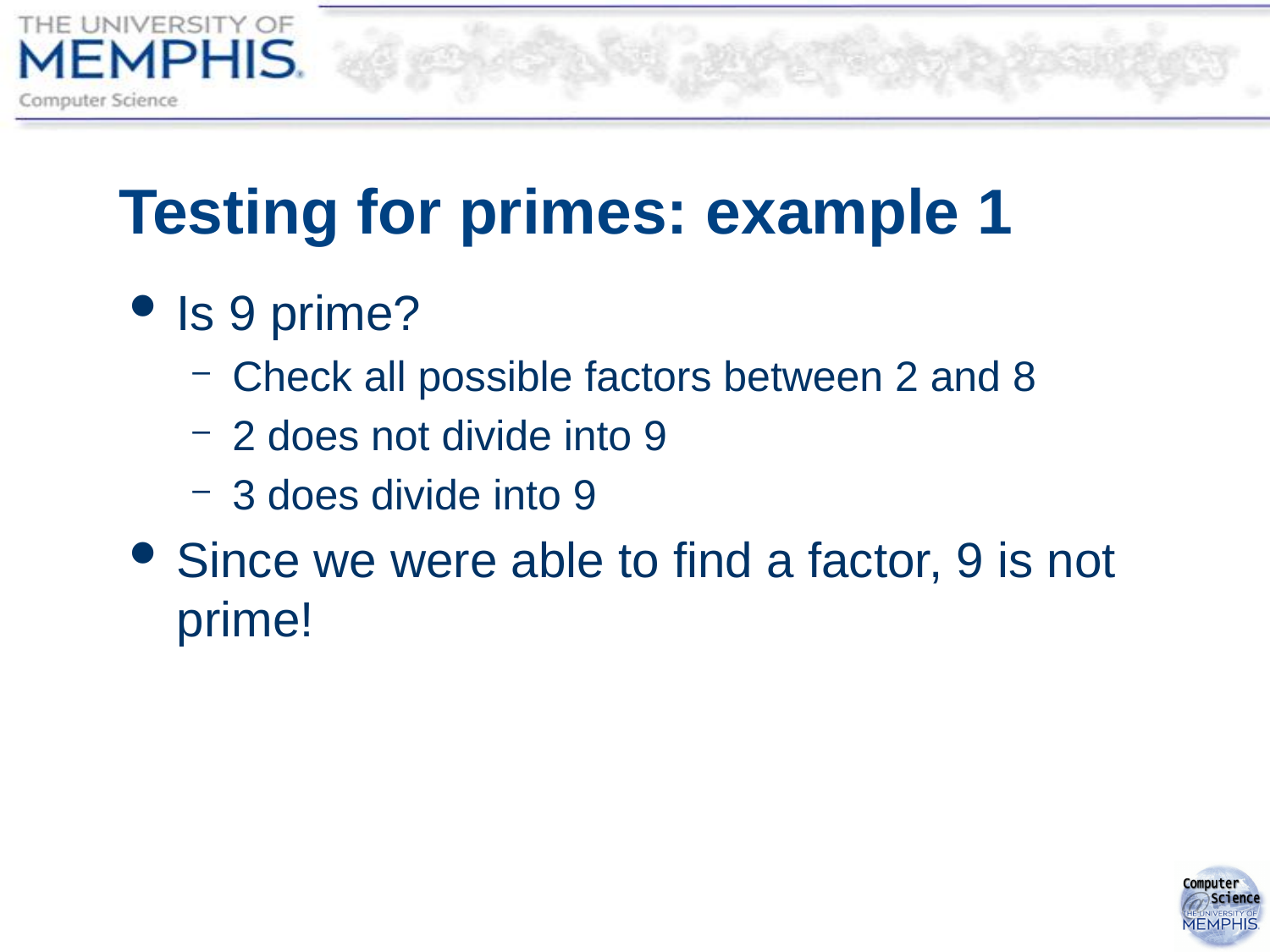

# Testing for primes: example 1
Is 9 prime?
Check all possible factors between 2 and 8
2 does not divide into 9
3 does divide into 9
Since we were able to find a factor, 9 is not prime!